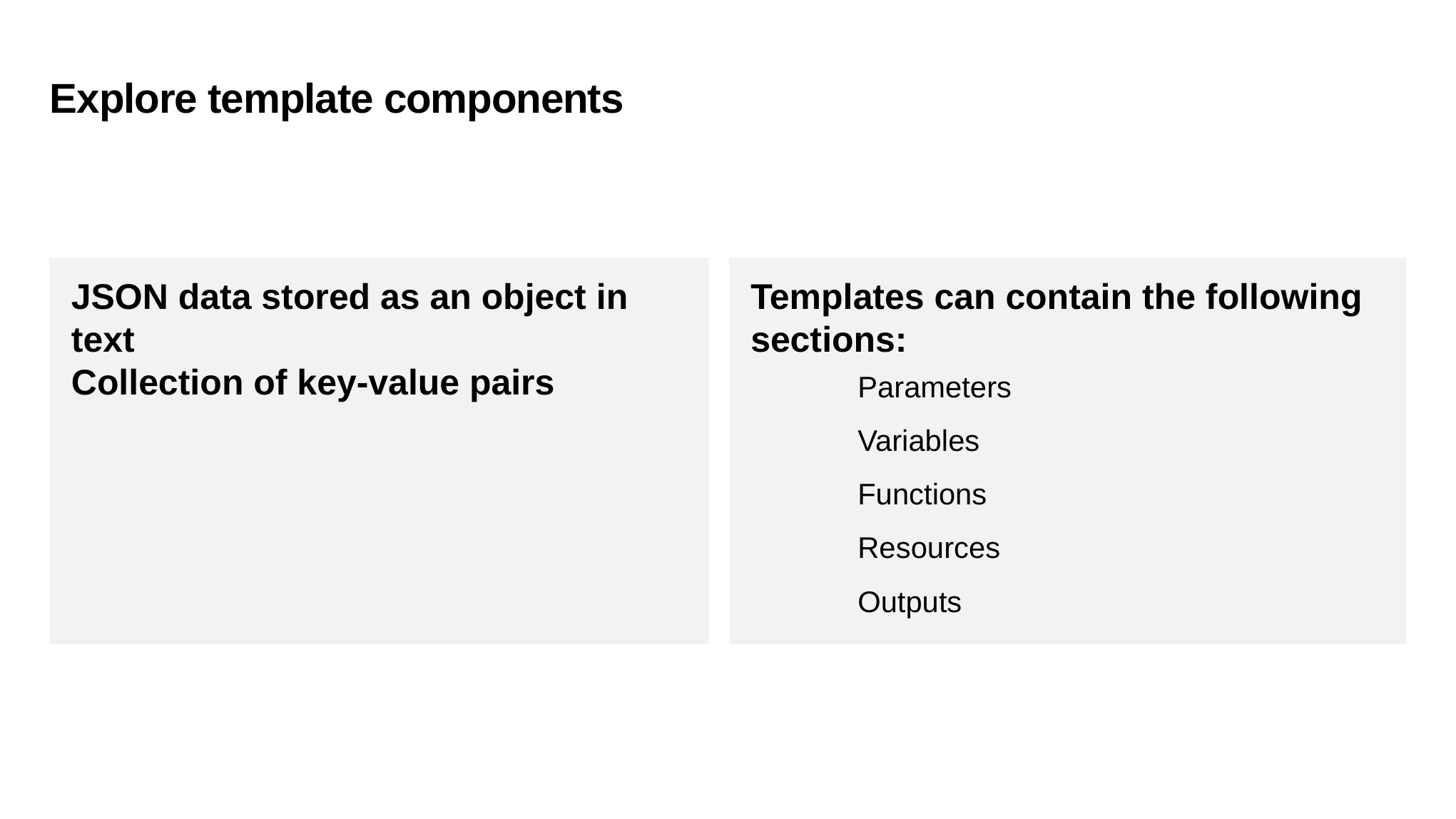

# Explore template components
JSON data stored as an object in text
Collection of key-value pairs
Templates can contain the following sections:
	Parameters
	Variables
	Functions
	Resources
	Outputs